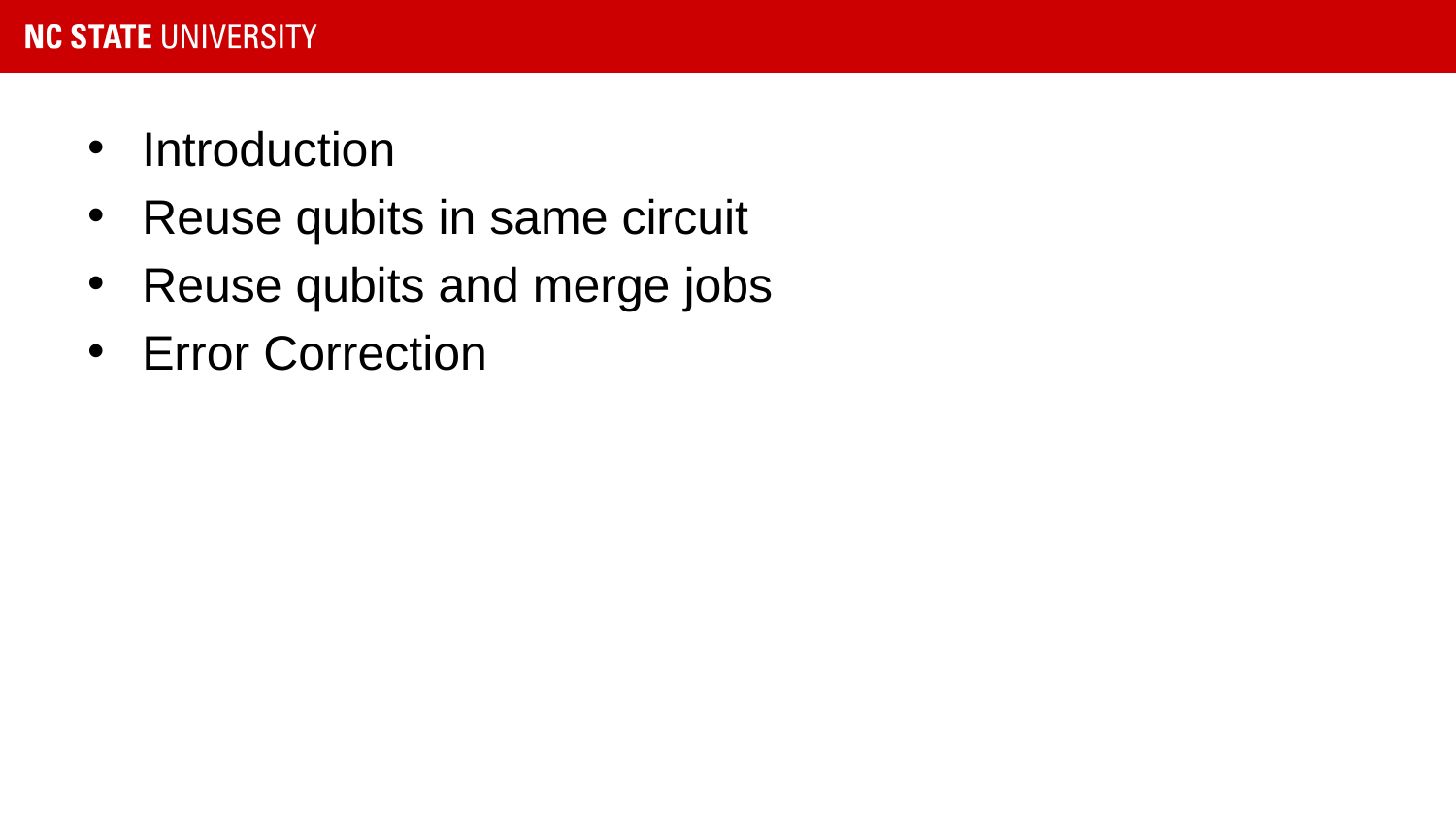

Introduction
Reuse qubits in same circuit
Reuse qubits and merge jobs
Error Correction